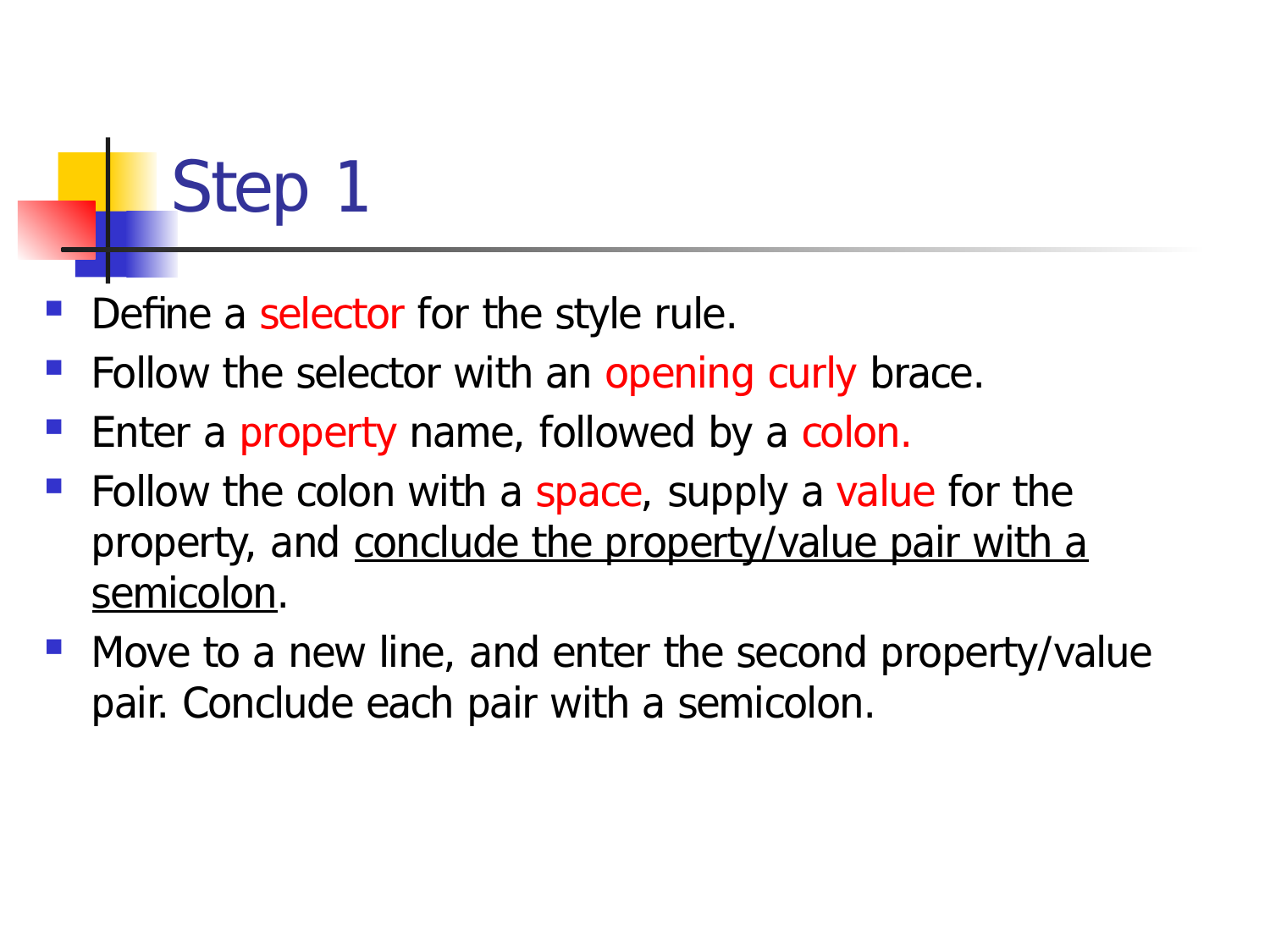

# Step 1
Define a selector for the style rule.
Follow the selector with an opening curly brace.
Enter a property name, followed by a colon.
Follow the colon with a space, supply a value for the property, and conclude the property/value pair with a semicolon.
Move to a new line, and enter the second property/value pair. Conclude each pair with a semicolon.